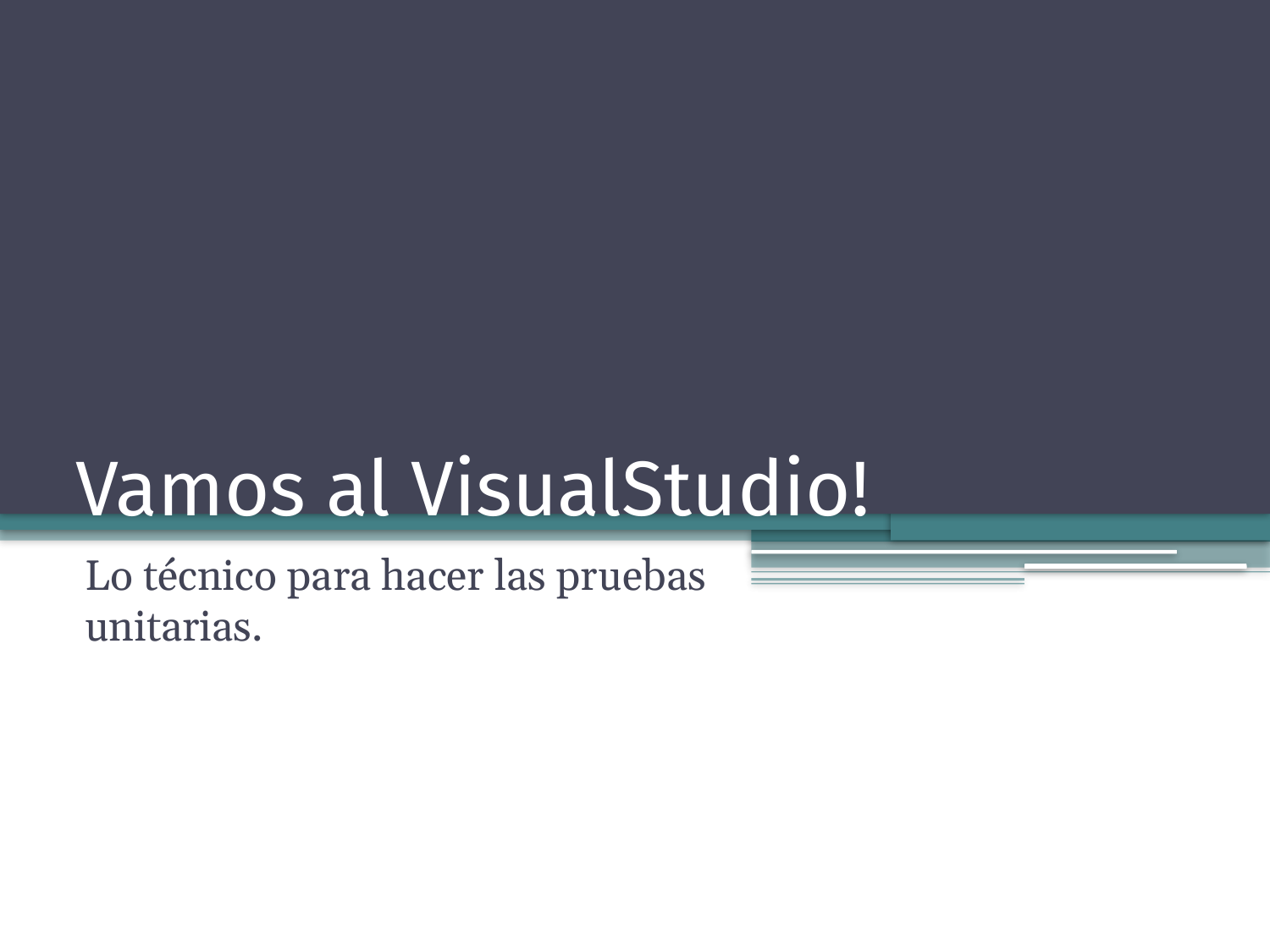

# Vamos al VisualStudio!
Lo técnico para hacer las pruebas unitarias.